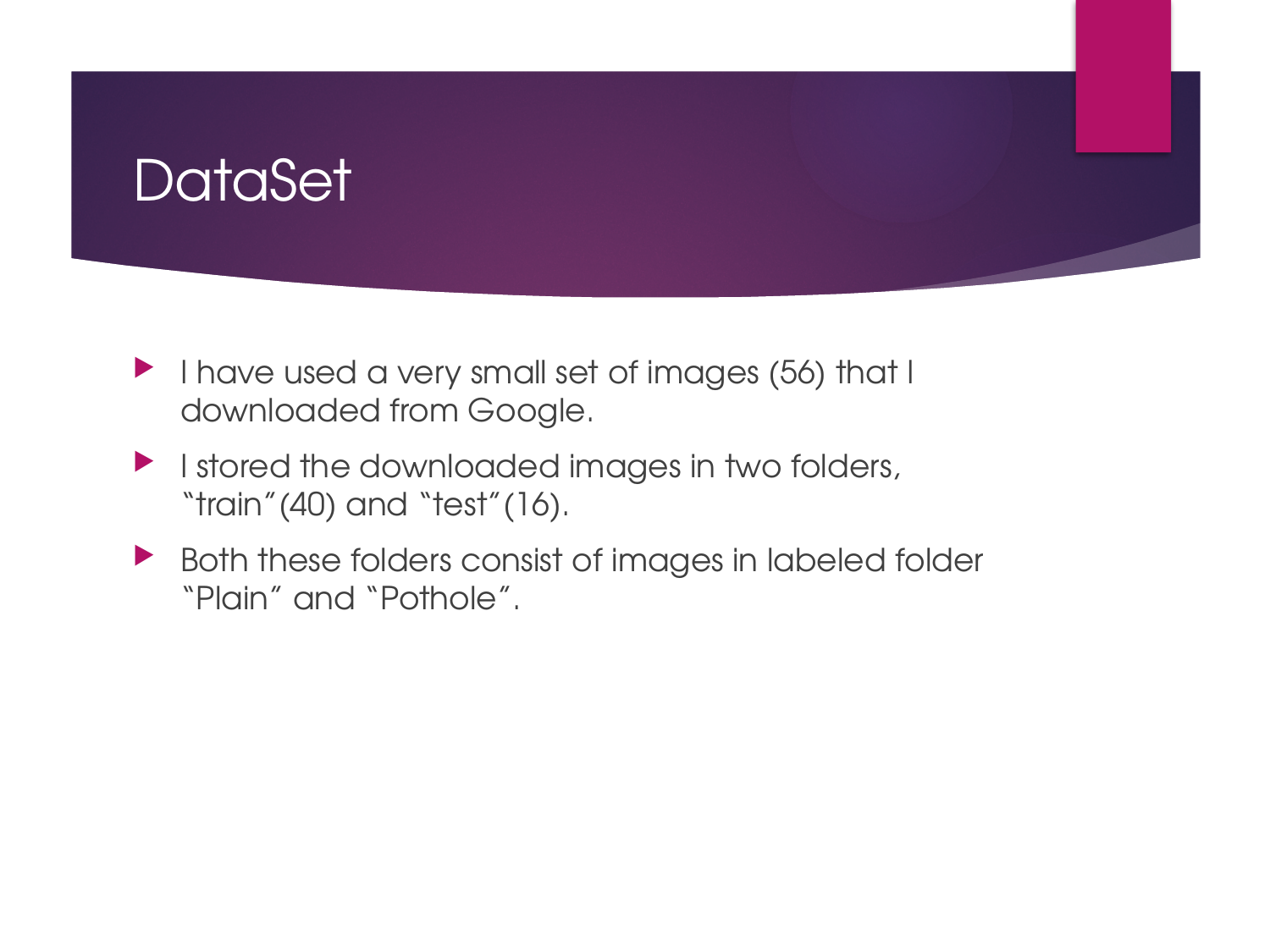

# DataSet
I have used a very small set of images (56) that I downloaded from Google.
I stored the downloaded images in two folders, “train”(40) and “test”(16).
Both these folders consist of images in labeled folder “Plain” and “Pothole”.